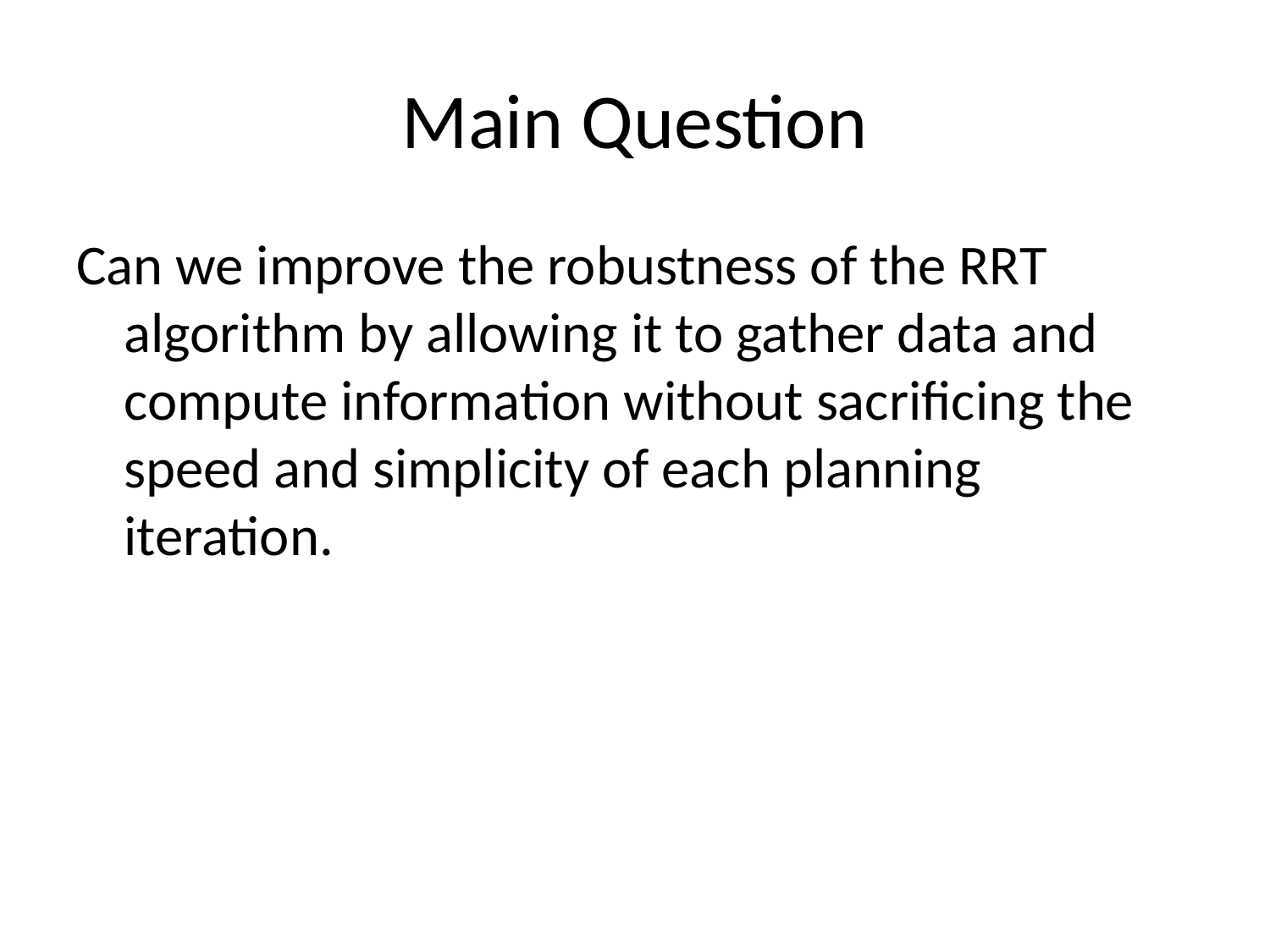

# Main Question
Can we improve the robustness of the RRT algorithm by allowing it to gather data and compute information without sacrificing the speed and simplicity of each planning iteration.